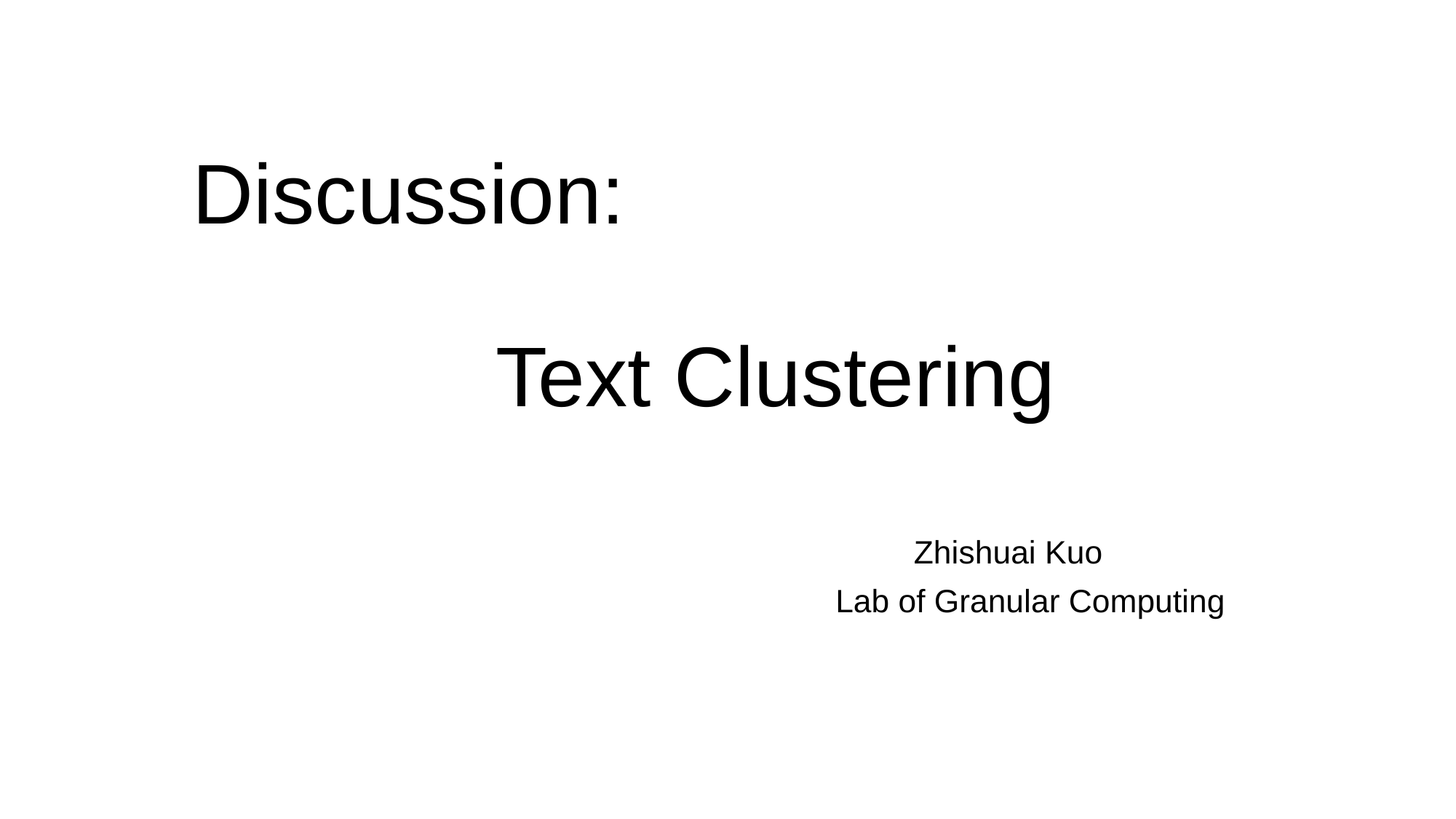

# Discussion: Text Clustering

                                                               Zhishuai Kuo
                                                                    Lab of Granular Computing